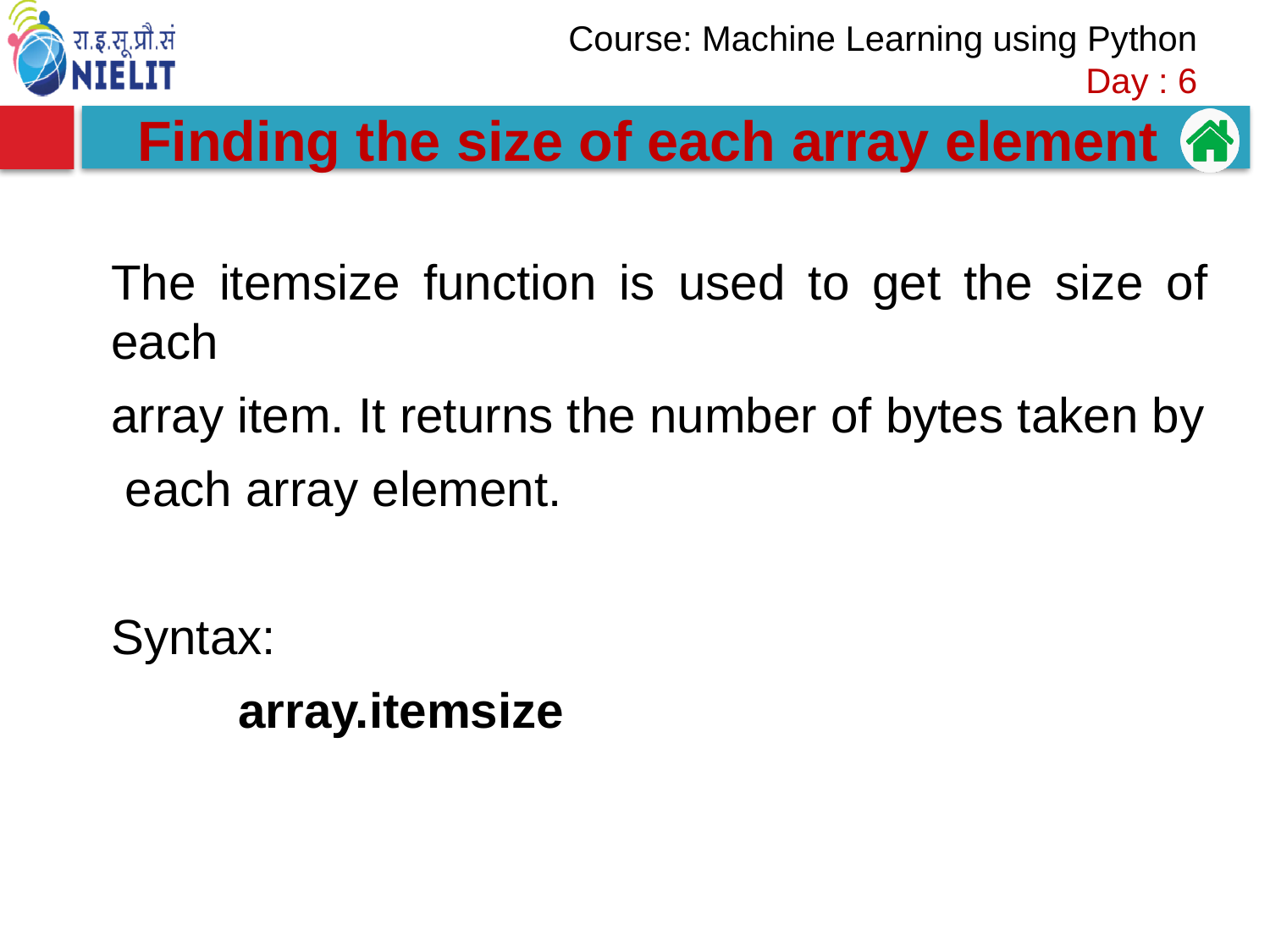

#
Finding the size of each array element
The itemsize function is used to get the size of each
array item. It returns the number of bytes taken by
 each array element.

Syntax:
	array.itemsize